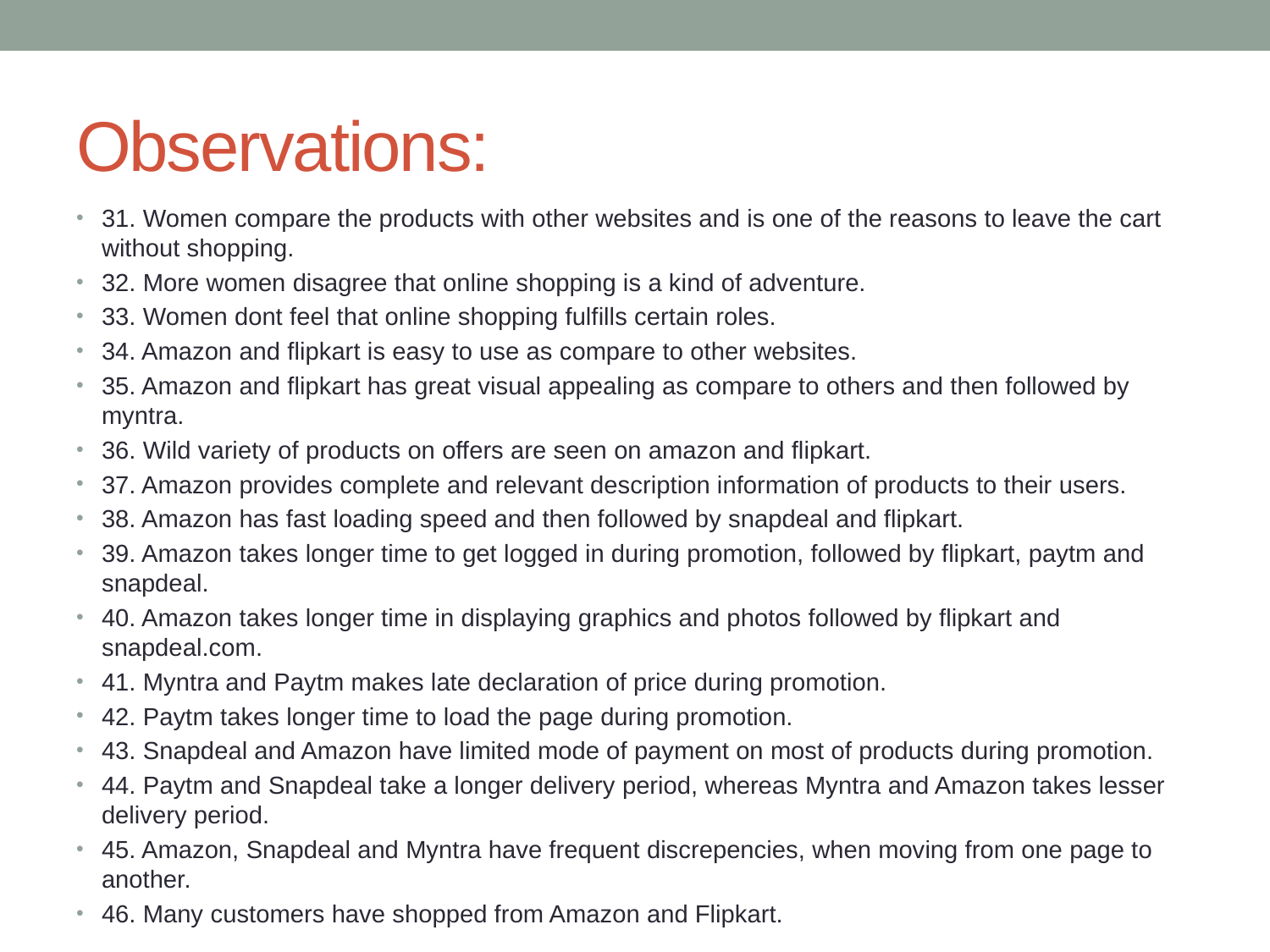

# Observations:
31. Women compare the products with other websites and is one of the reasons to leave the cart without shopping.
32. More women disagree that online shopping is a kind of adventure.
33. Women dont feel that online shopping fulfills certain roles.
34. Amazon and flipkart is easy to use as compare to other websites.
35. Amazon and flipkart has great visual appealing as compare to others and then followed by myntra.
36. Wild variety of products on offers are seen on amazon and flipkart.
37. Amazon provides complete and relevant description information of products to their users.
38. Amazon has fast loading speed and then followed by snapdeal and flipkart.
39. Amazon takes longer time to get logged in during promotion, followed by flipkart, paytm and snapdeal.
40. Amazon takes longer time in displaying graphics and photos followed by flipkart and snapdeal.com.
41. Myntra and Paytm makes late declaration of price during promotion.
42. Paytm takes longer time to load the page during promotion.
43. Snapdeal and Amazon have limited mode of payment on most of products during promotion.
44. Paytm and Snapdeal take a longer delivery period, whereas Myntra and Amazon takes lesser delivery period.
45. Amazon, Snapdeal and Myntra have frequent discrepencies, when moving from one page to another.
46. Many customers have shopped from Amazon and Flipkart.